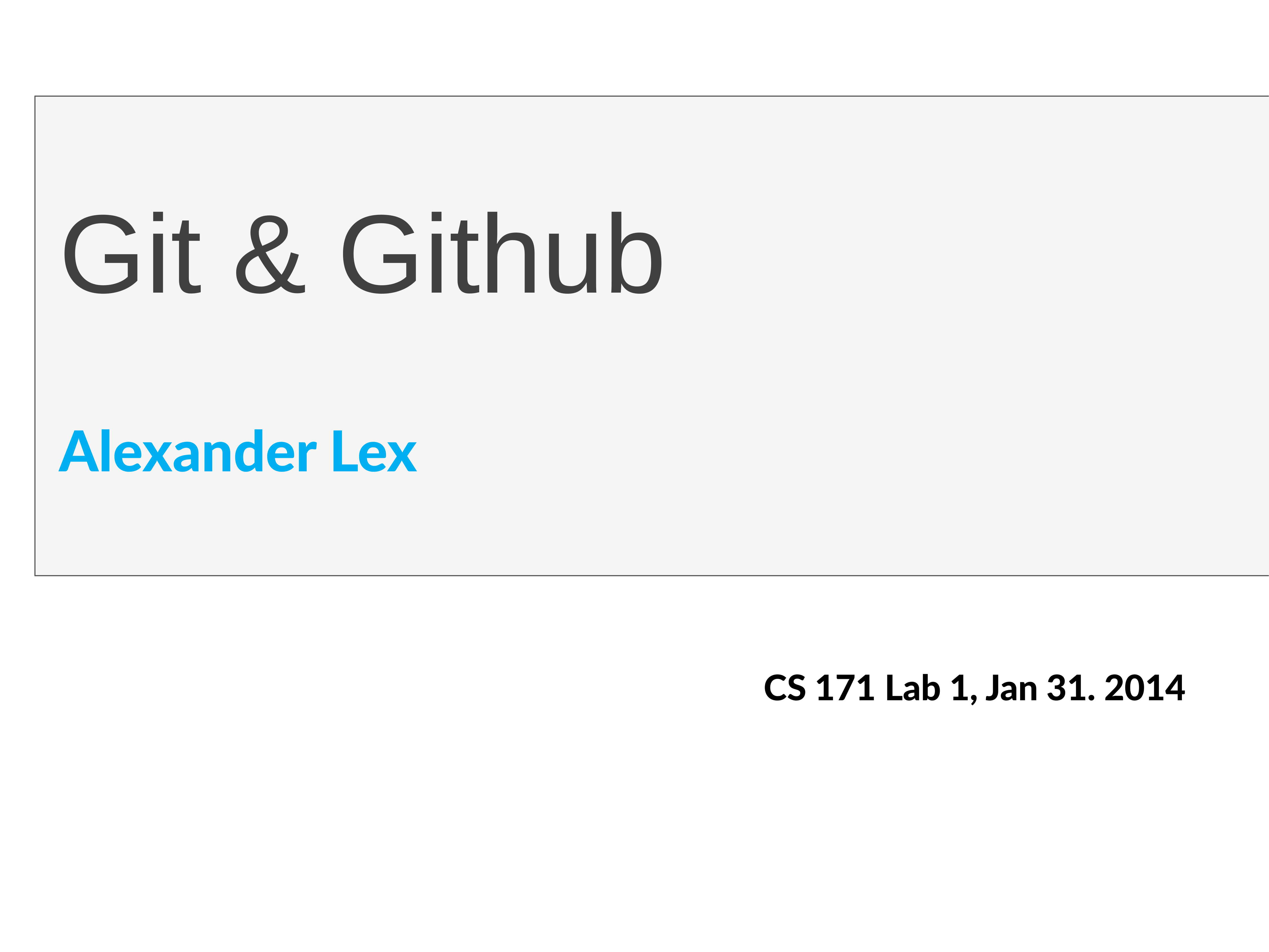

# Git & Github
Alexander Lex

CS 171 Lab 1, Jan 31. 2014